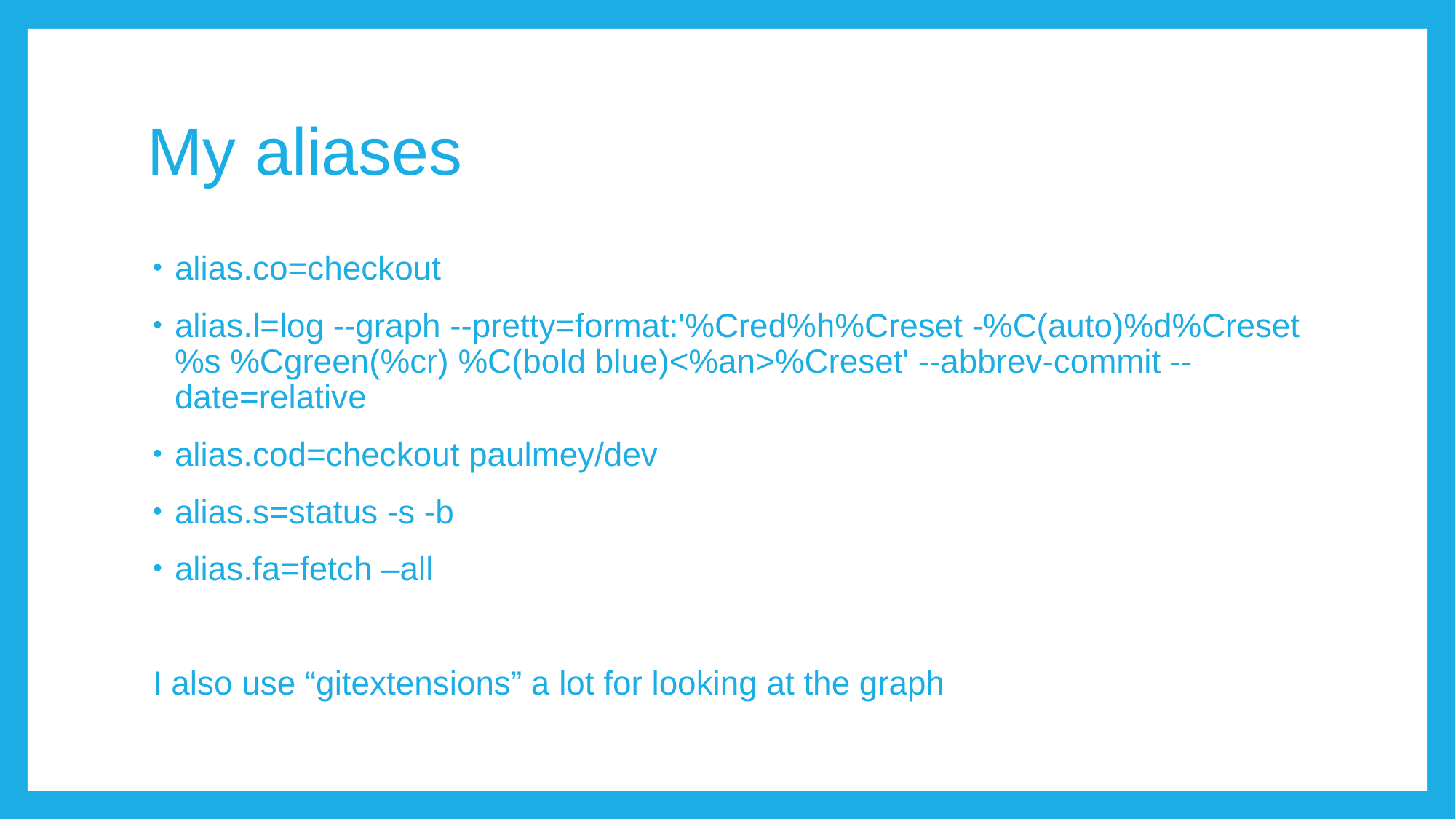

# My aliases
alias.co=checkout
alias.l=log --graph --pretty=format:'%Cred%h%Creset -%C(auto)%d%Creset %s %Cgreen(%cr) %C(bold blue)<%an>%Creset' --abbrev-commit --date=relative
alias.cod=checkout paulmey/dev
alias.s=status -s -b
alias.fa=fetch –all

I also use “gitextensions” a lot for looking at the graph